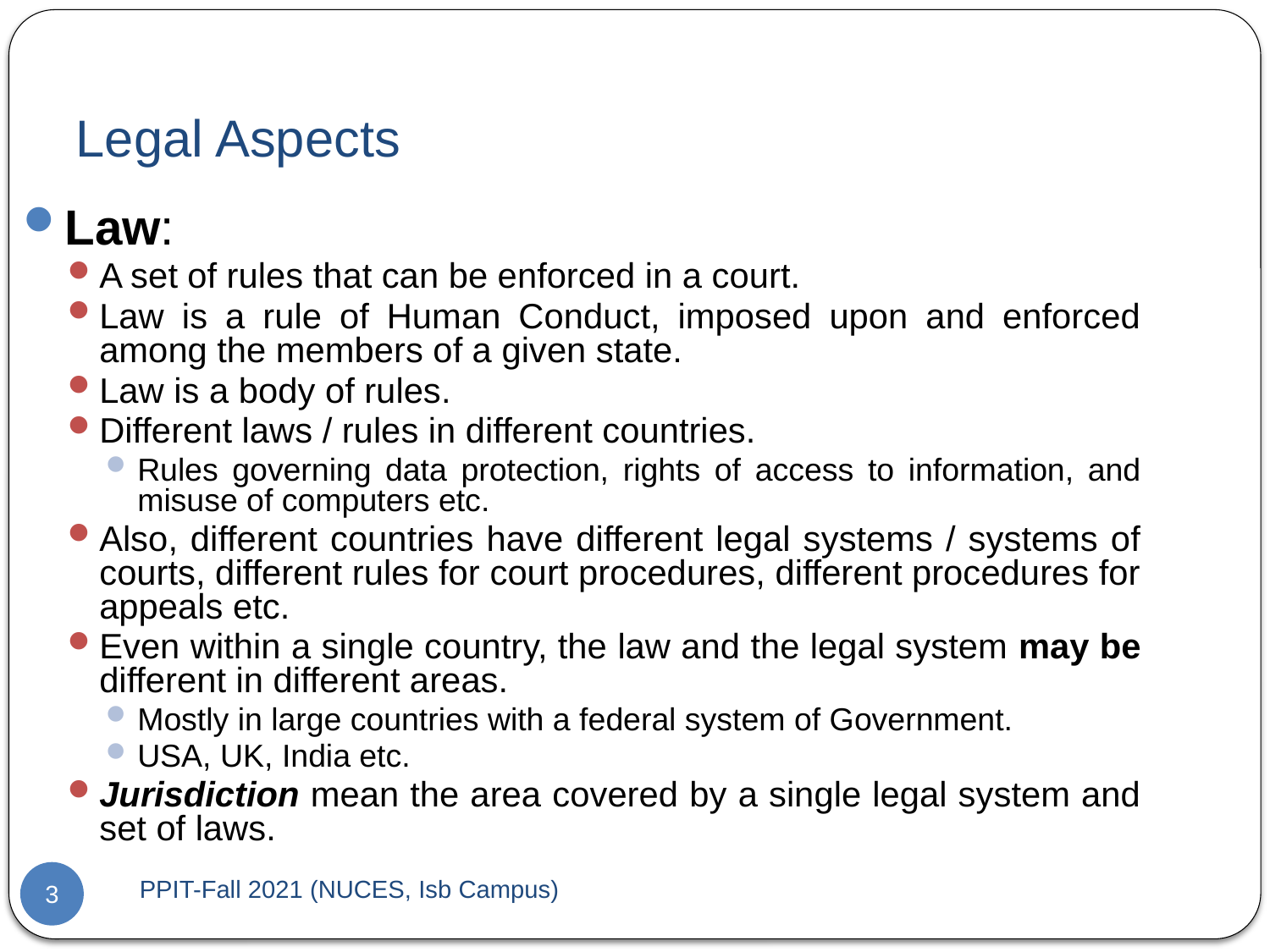

# Legal Aspects
Law:
A set of rules that can be enforced in a court.
Law is a rule of Human Conduct, imposed upon and enforced among the members of a given state.
Law is a body of rules.
Different laws / rules in different countries.
Rules governing data protection, rights of access to information, and misuse of computers etc.
Also, different countries have different legal systems / systems of courts, different rules for court procedures, different procedures for appeals etc.
Even within a single country, the law and the legal system may be different in different areas.
Mostly in large countries with a federal system of Government.
USA, UK, India etc.
Jurisdiction mean the area covered by a single legal system and set of laws.
PPIT-Fall 2021 (NUCES, Isb Campus)
3